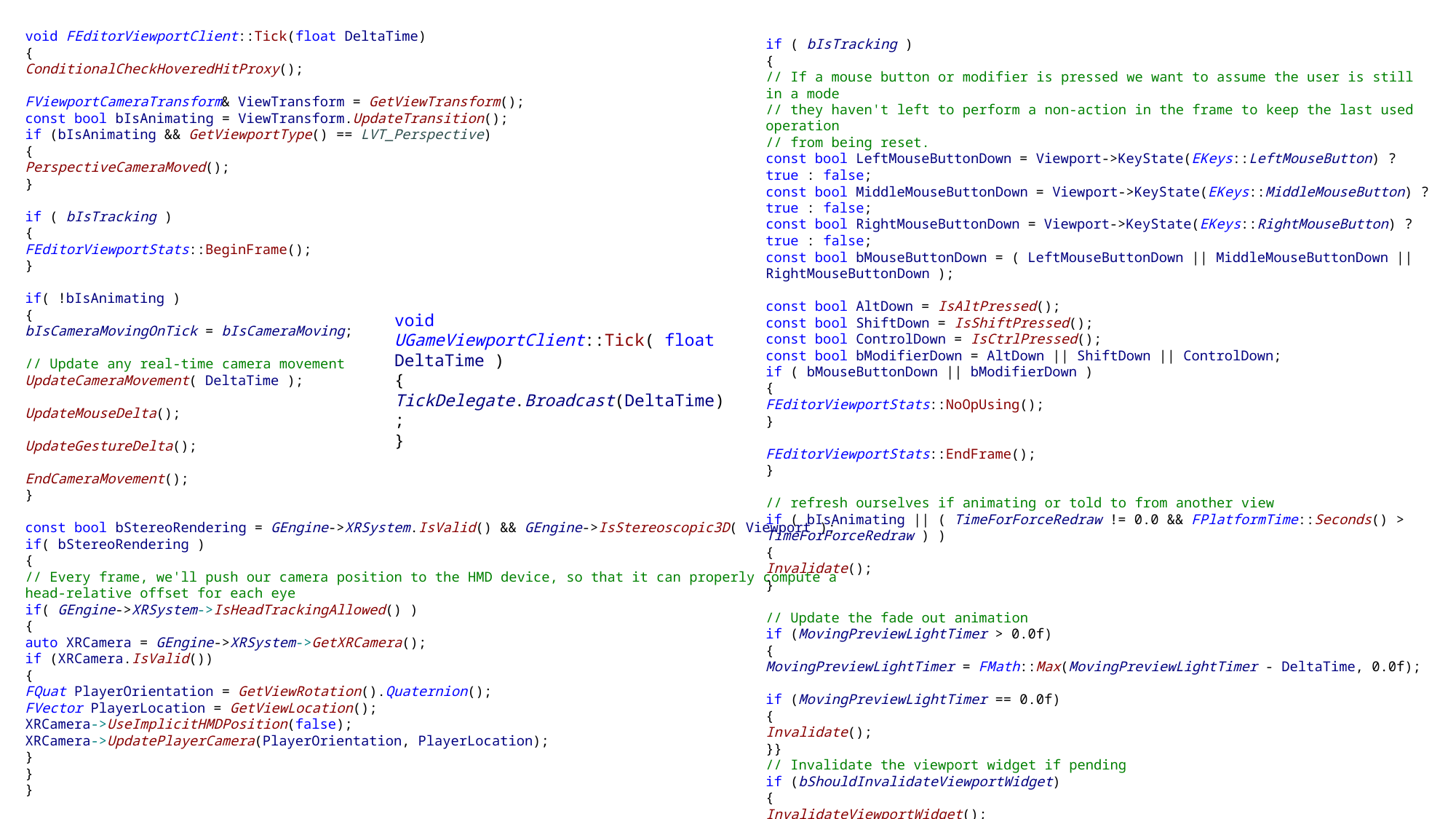

void FEditorViewportClient::Tick(float DeltaTime)
{
ConditionalCheckHoveredHitProxy();

FViewportCameraTransform& ViewTransform = GetViewTransform();
const bool bIsAnimating = ViewTransform.UpdateTransition();
if (bIsAnimating && GetViewportType() == LVT_Perspective)
{
PerspectiveCameraMoved();
}

if ( bIsTracking )
{
FEditorViewportStats::BeginFrame();
}

if( !bIsAnimating )
{
bIsCameraMovingOnTick = bIsCameraMoving;

// Update any real-time camera movement
UpdateCameraMovement( DeltaTime );

UpdateMouseDelta();

UpdateGestureDelta();

EndCameraMovement();
}

const bool bStereoRendering = GEngine->XRSystem.IsValid() && GEngine->IsStereoscopic3D( Viewport );
if( bStereoRendering )
{
// Every frame, we'll push our camera position to the HMD device, so that it can properly compute a head-relative offset for each eye
if( GEngine->XRSystem->IsHeadTrackingAllowed() )
{
auto XRCamera = GEngine->XRSystem->GetXRCamera();
if (XRCamera.IsValid())
{
FQuat PlayerOrientation = GetViewRotation().Quaternion();
FVector PlayerLocation = GetViewLocation();
XRCamera->UseImplicitHMDPosition(false);
XRCamera->UpdatePlayerCamera(PlayerOrientation, PlayerLocation);
}
}
}
if ( bIsTracking )
{
// If a mouse button or modifier is pressed we want to assume the user is still in a mode
// they haven't left to perform a non-action in the frame to keep the last used operation
// from being reset.
const bool LeftMouseButtonDown = Viewport->KeyState(EKeys::LeftMouseButton) ? true : false;
const bool MiddleMouseButtonDown = Viewport->KeyState(EKeys::MiddleMouseButton) ? true : false;
const bool RightMouseButtonDown = Viewport->KeyState(EKeys::RightMouseButton) ? true : false;
const bool bMouseButtonDown = ( LeftMouseButtonDown || MiddleMouseButtonDown || RightMouseButtonDown );

const bool AltDown = IsAltPressed();
const bool ShiftDown = IsShiftPressed();
const bool ControlDown = IsCtrlPressed();
const bool bModifierDown = AltDown || ShiftDown || ControlDown;
if ( bMouseButtonDown || bModifierDown )
{
FEditorViewportStats::NoOpUsing();
}

FEditorViewportStats::EndFrame();
}

// refresh ourselves if animating or told to from another view
if ( bIsAnimating || ( TimeForForceRedraw != 0.0 && FPlatformTime::Seconds() > TimeForForceRedraw ) )
{
Invalidate();
}

// Update the fade out animation
if (MovingPreviewLightTimer > 0.0f)
{
MovingPreviewLightTimer = FMath::Max(MovingPreviewLightTimer - DeltaTime, 0.0f);

if (MovingPreviewLightTimer == 0.0f)
{
Invalidate();
}}
// Invalidate the viewport widget if pending
if (bShouldInvalidateViewportWidget)
{
InvalidateViewportWidget();
}
// Tick the editor modes
ModeTools->Tick(this, DeltaTime);
}
void UGameViewportClient::Tick( float DeltaTime )
{
TickDelegate.Broadcast(DeltaTime);
}